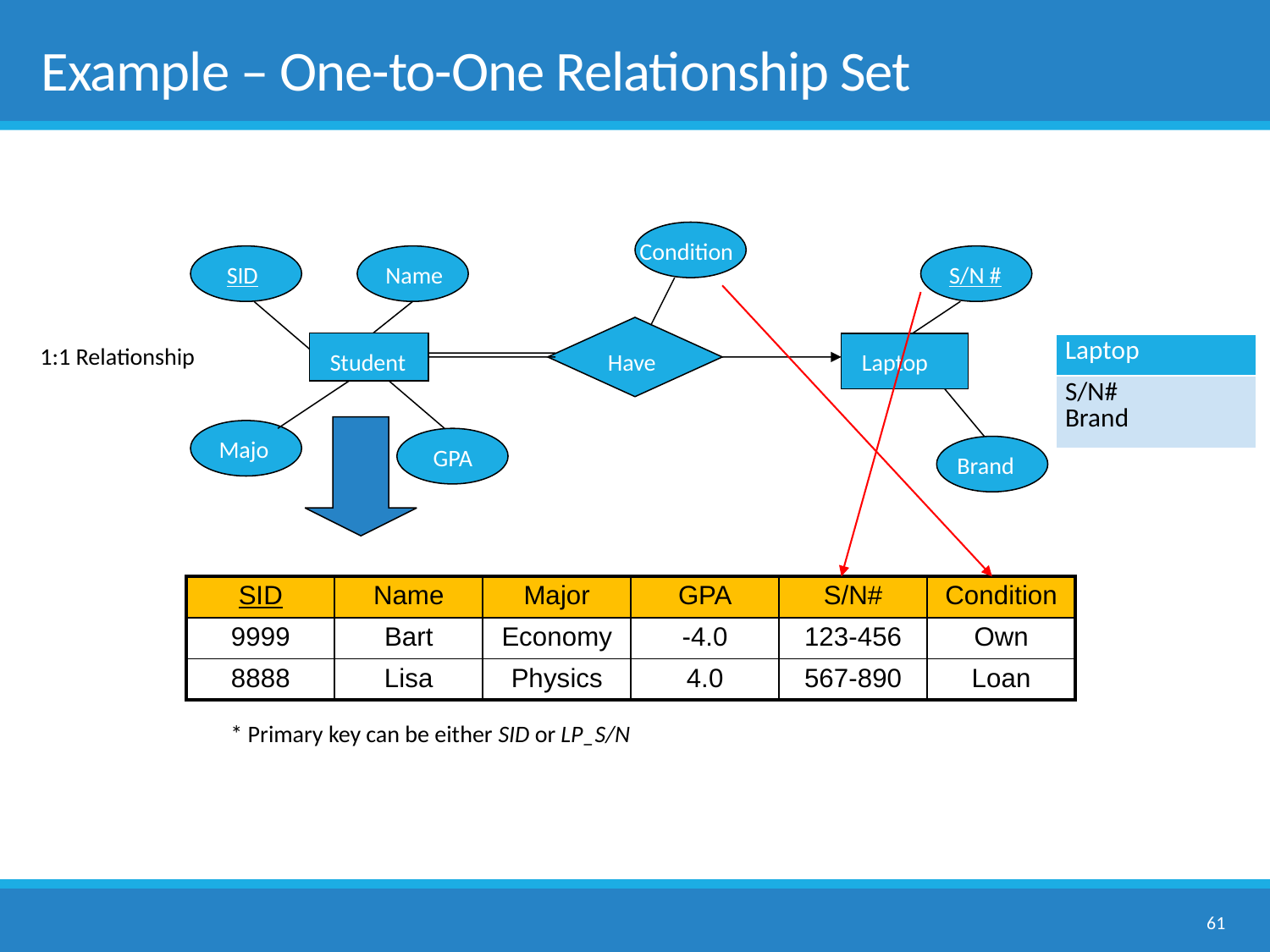

# Example – One-to-One Relationship Set

Condition

SID
Name
S/N #

Student
Have
Laptop

Major
GPA

Brand
| Laptop |
| --- |
| S/N# Brand |
1:1 Relationship

| SID | Name | Major | GPA | S/N# | Condition |
| --- | --- | --- | --- | --- | --- |
| 9999 | Bart | Economy | -4.0 | 123-456 | Own |
| 8888 | Lisa | Physics | 4.0 | 567-890 | Loan |
* Primary key can be either SID or LP_S/N
61